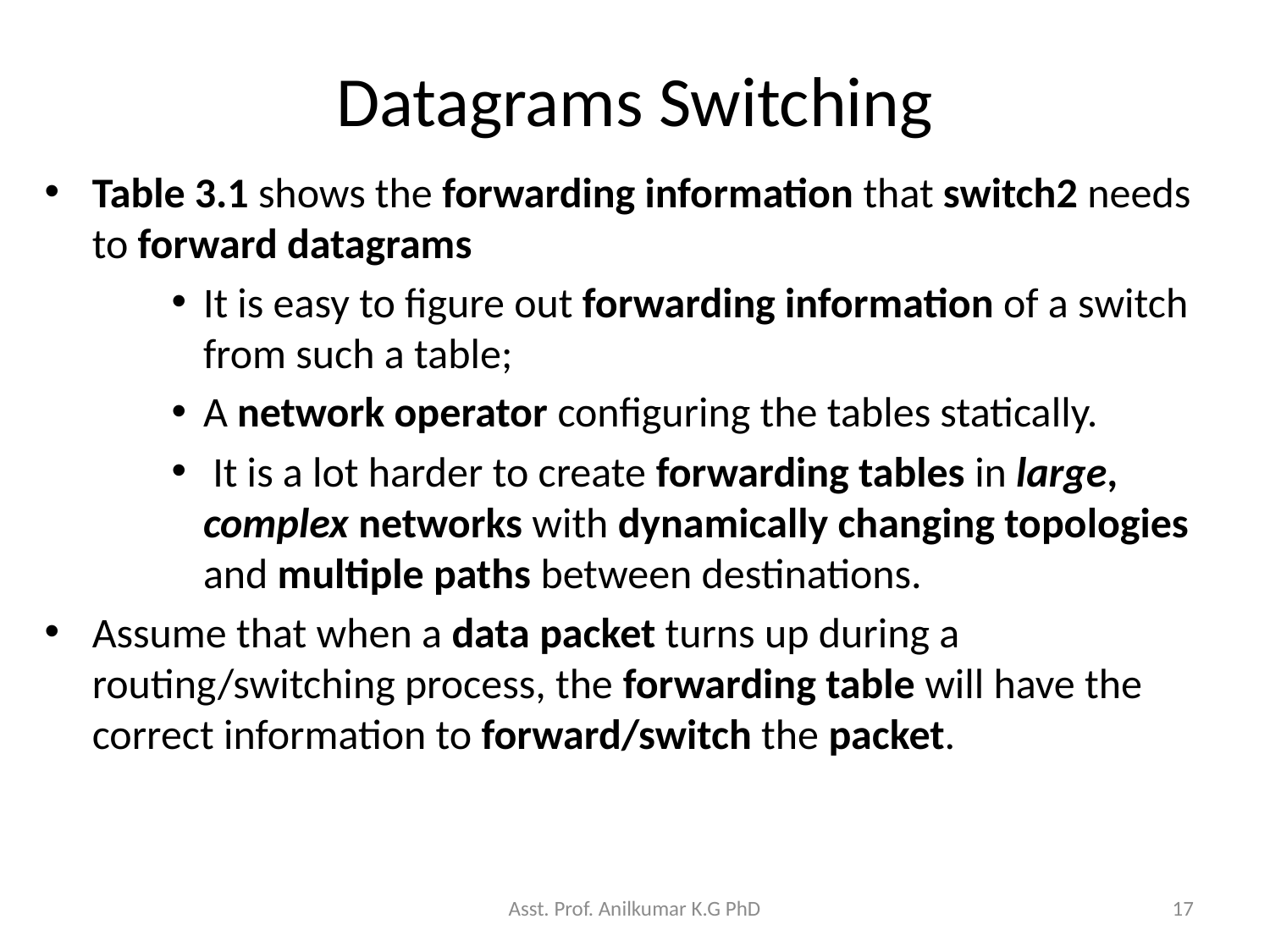

# Datagrams Switching
Table 3.1 shows the forwarding information that switch2 needs to forward datagrams
It is easy to figure out forwarding information of a switch from such a table;
A network operator configuring the tables statically.
 It is a lot harder to create forwarding tables in large, complex networks with dynamically changing topologies and multiple paths between destinations.
Assume that when a data packet turns up during a routing/switching process, the forwarding table will have the correct information to forward/switch the packet.
Asst. Prof. Anilkumar K.G PhD
17